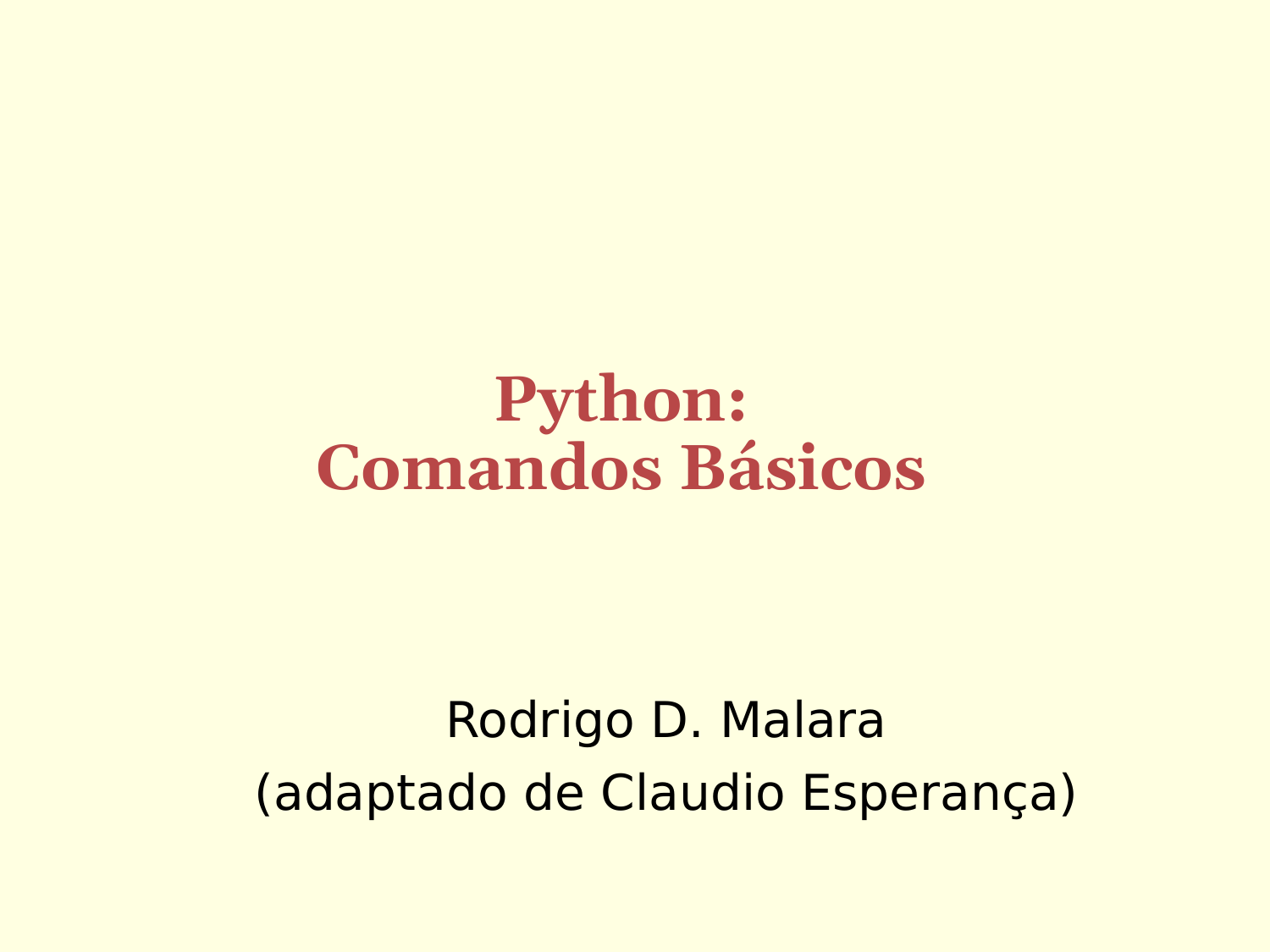

# Python: Comandos Básicos
Rodrigo D. Malara
(adaptado de Claudio Esperança)